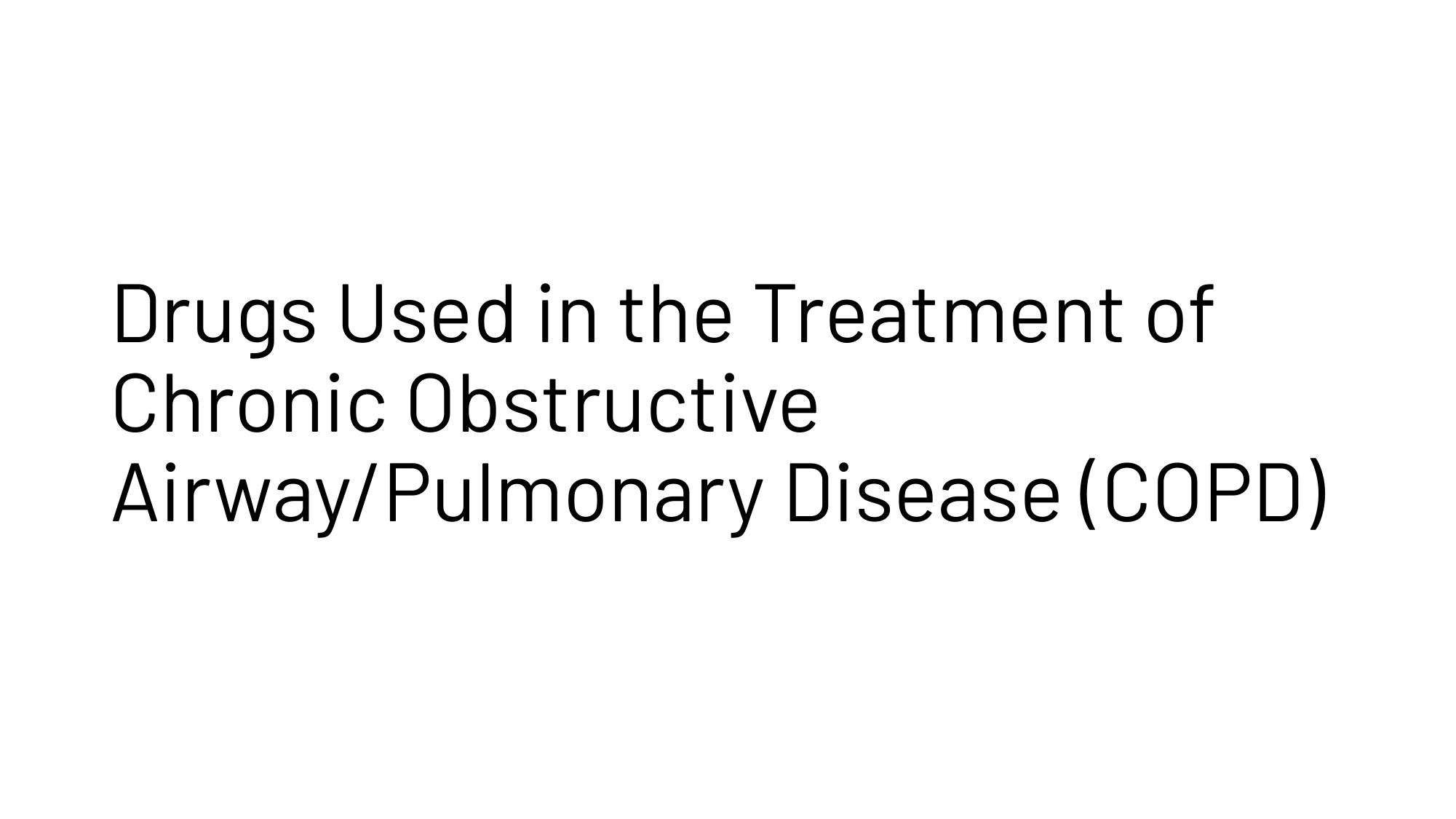

# Drugs Used in the Treatment of Chronic Obstructive Airway/Pulmonary Disease (COPD)